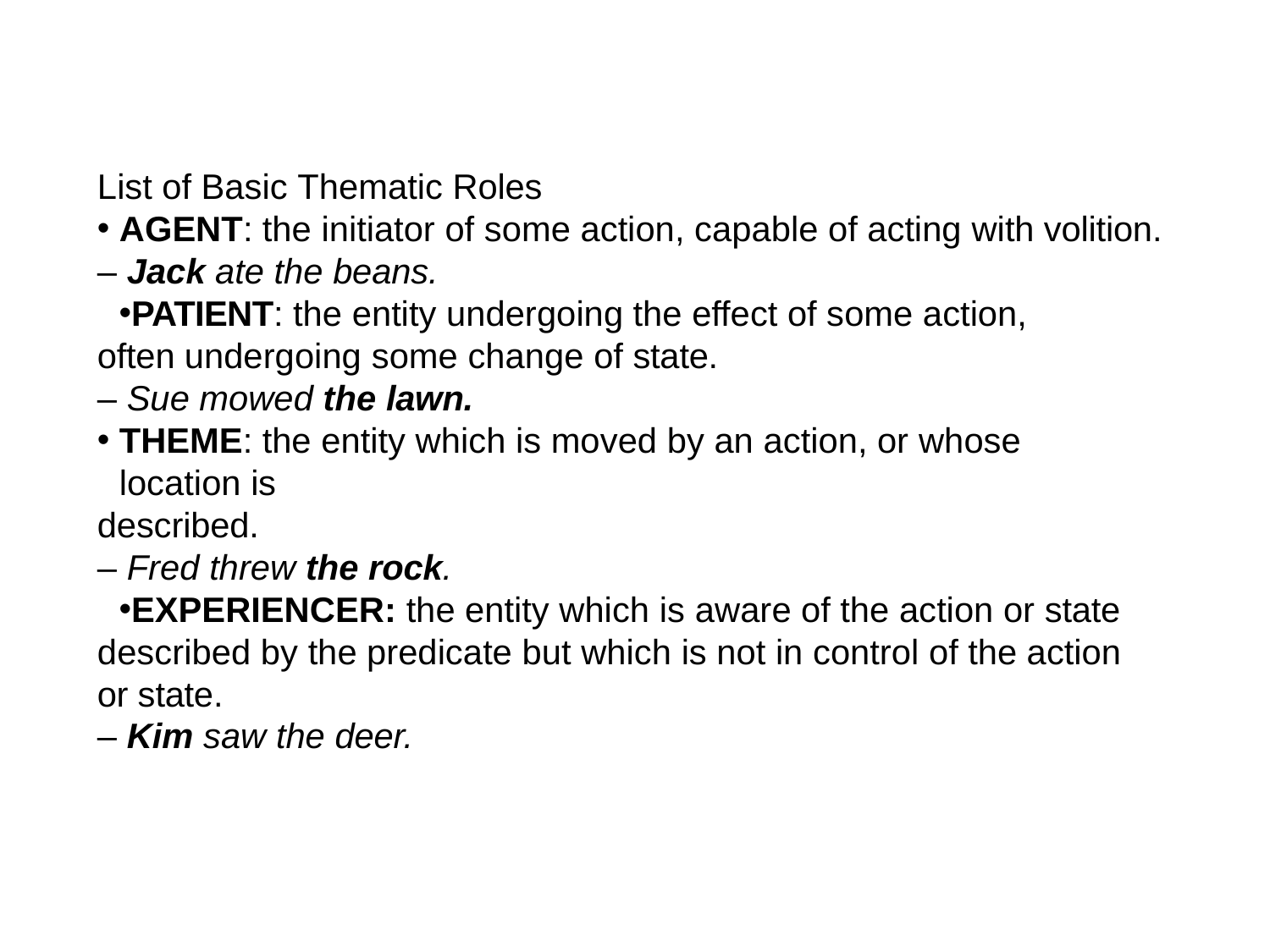

List of Basic Thematic Roles
AGENT: the initiator of some action, capable of acting with volition.
– Jack ate the beans.
PATIENT: the entity undergoing the effect of some action, often undergoing some change of state.
– Sue mowed the lawn.
THEME: the entity which is moved by an action, or whose location is
described.
– Fred threw the rock.
EXPERIENCER: the entity which is aware of the action or state described by the predicate but which is not in control of the action or state.
– Kim saw the deer.